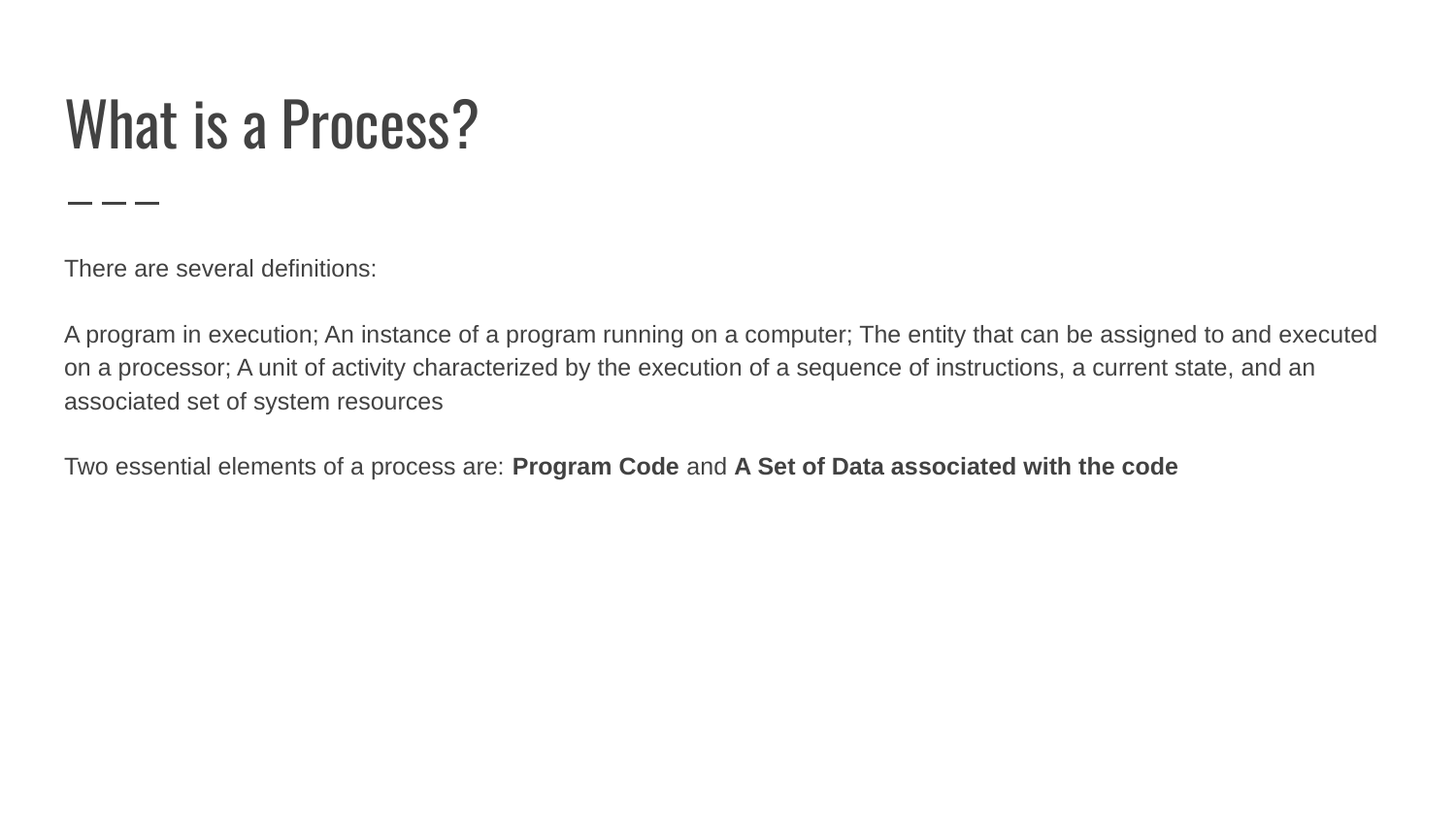

# What is a Process?
There are several definitions:
A program in execution; An instance of a program running on a computer; The entity that can be assigned to and executed on a processor; A unit of activity characterized by the execution of a sequence of instructions, a current state, and an associated set of system resources
Two essential elements of a process are: Program Code and A Set of Data associated with the code